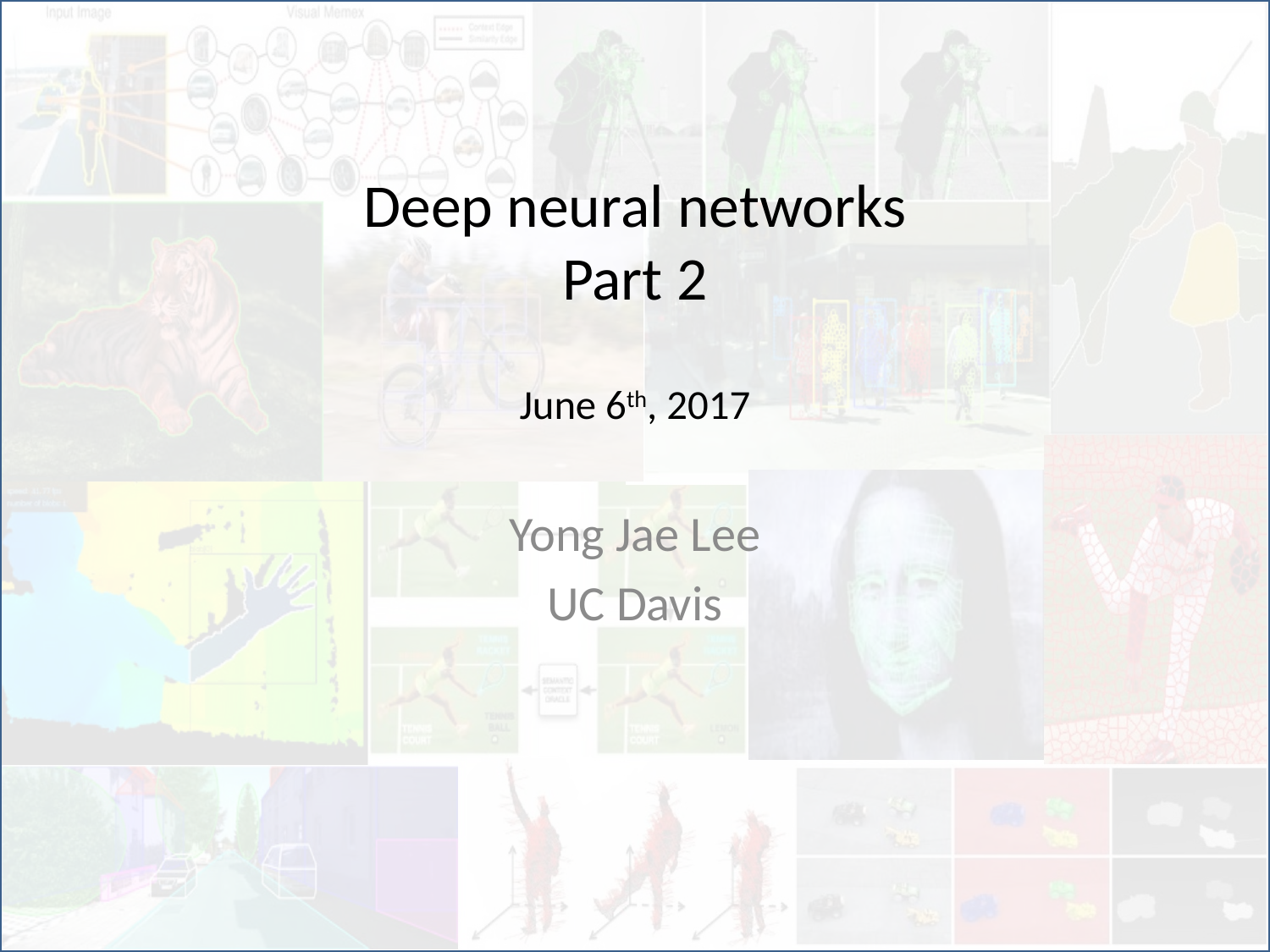

# Deep neural networks Part 2 June 6th, 2017
Yong Jae Lee
UC Davis